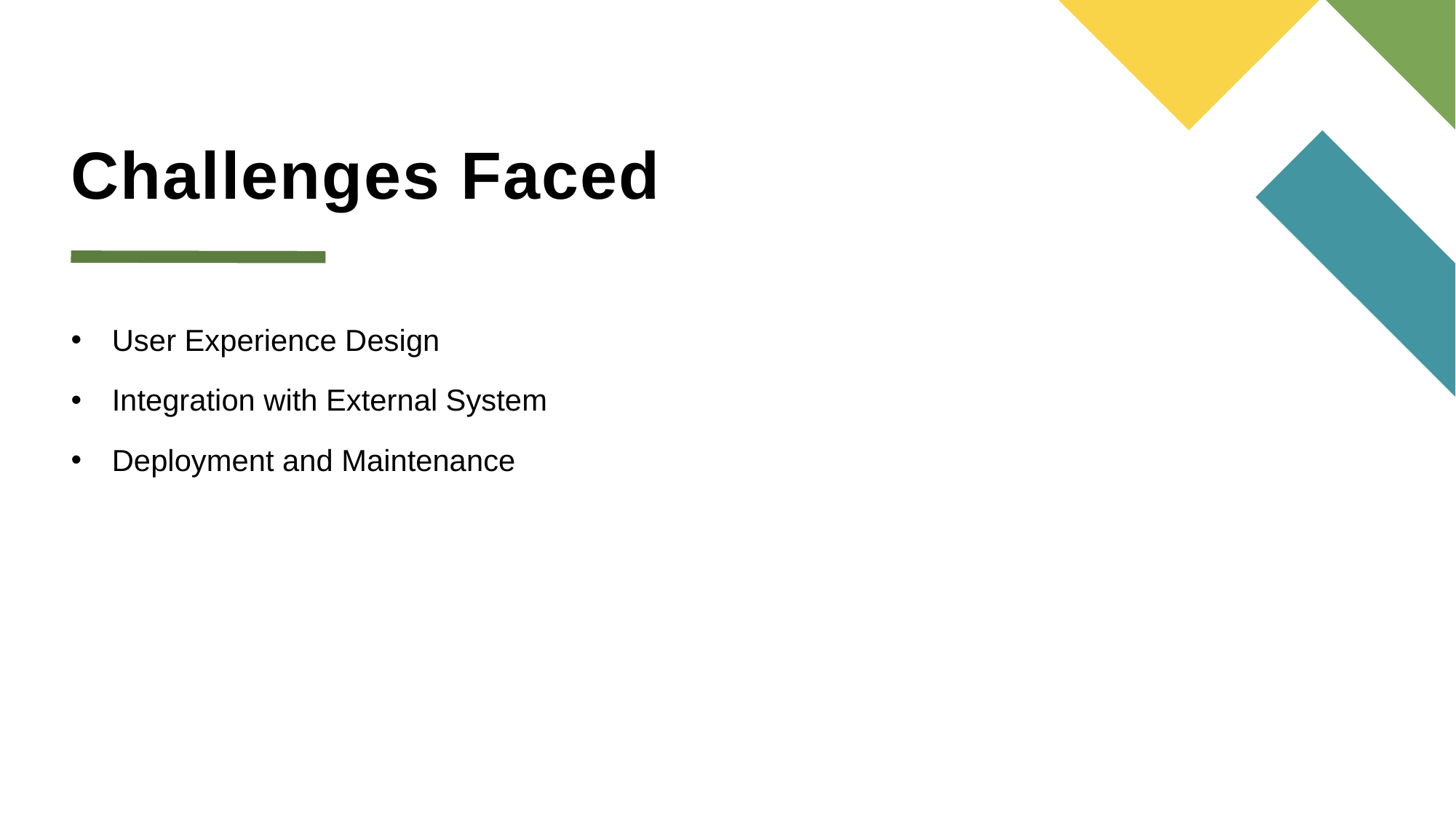

# Challenges Faced
User Experience Design
Integration with External System
Deployment and Maintenance